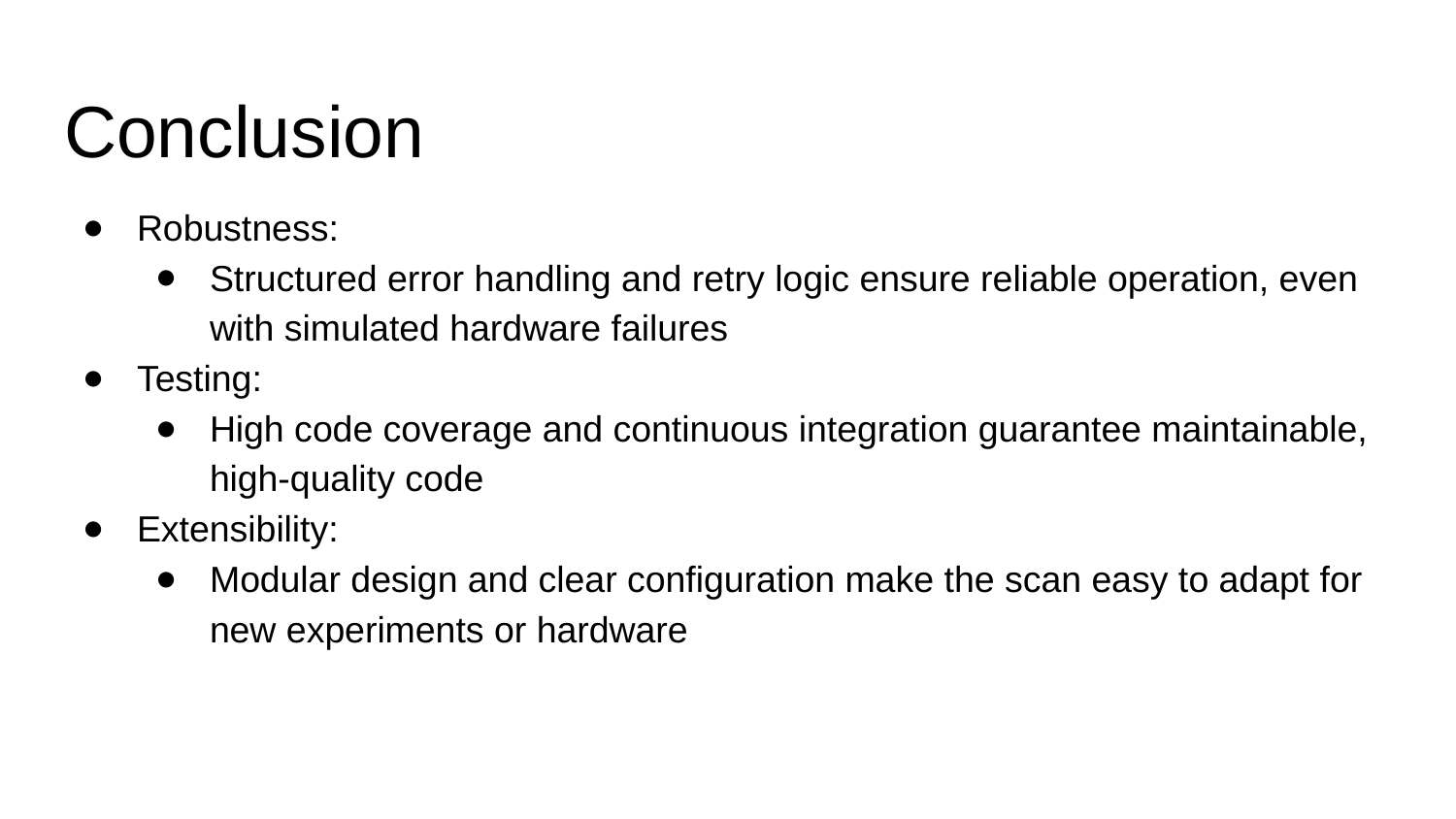

# Conclusion
Robustness:
Structured error handling and retry logic ensure reliable operation, even with simulated hardware failures
Testing:
High code coverage and continuous integration guarantee maintainable, high-quality code
Extensibility:
Modular design and clear configuration make the scan easy to adapt for new experiments or hardware